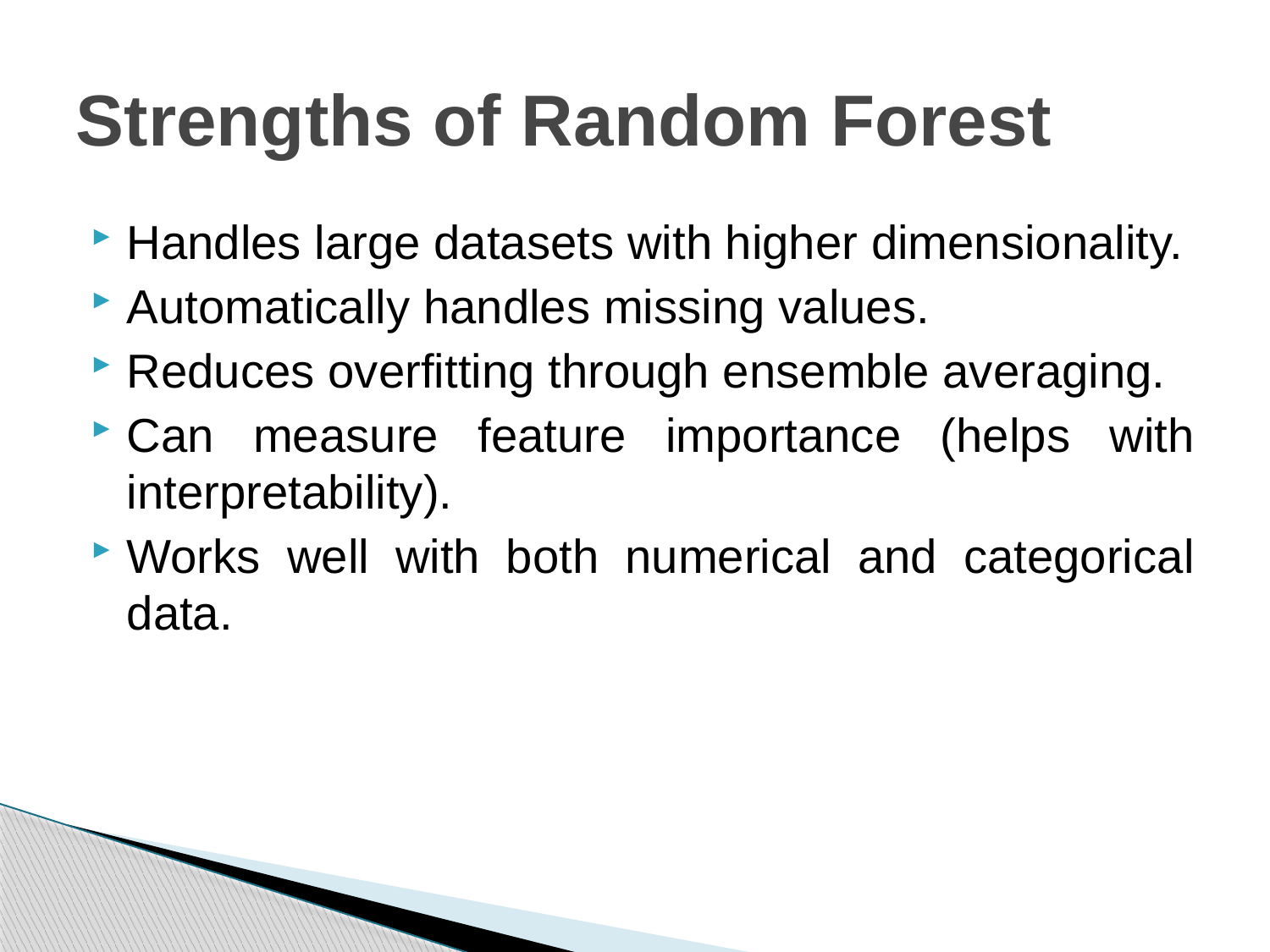

# Strengths of Random Forest
Handles large datasets with higher dimensionality.
Automatically handles missing values.
Reduces overfitting through ensemble averaging.
Can measure feature importance (helps with interpretability).
Works well with both numerical and categorical data.